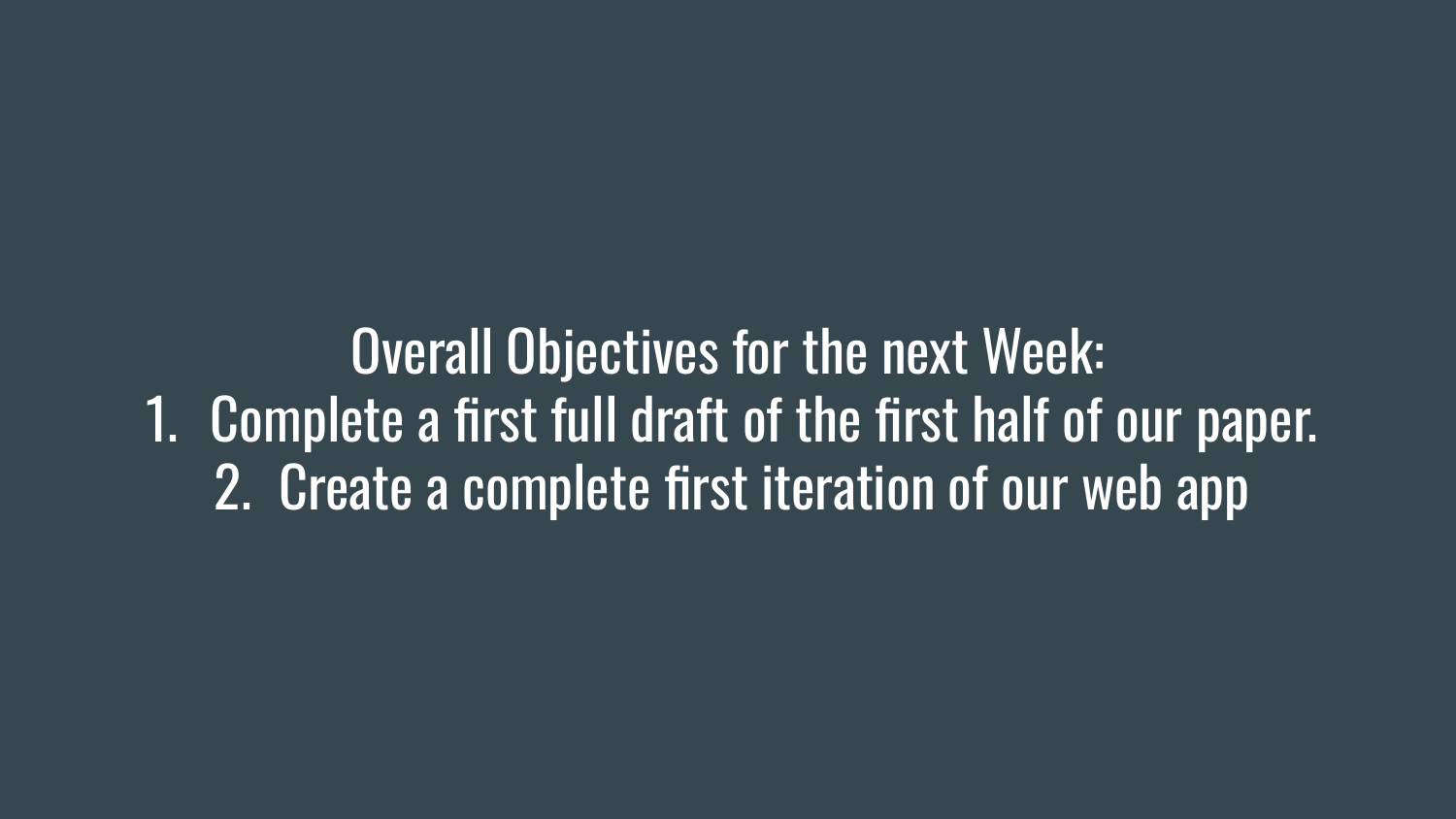

# Overall Objectives for the next Week:
Complete a first full draft of the first half of our paper.
Create a complete first iteration of our web app